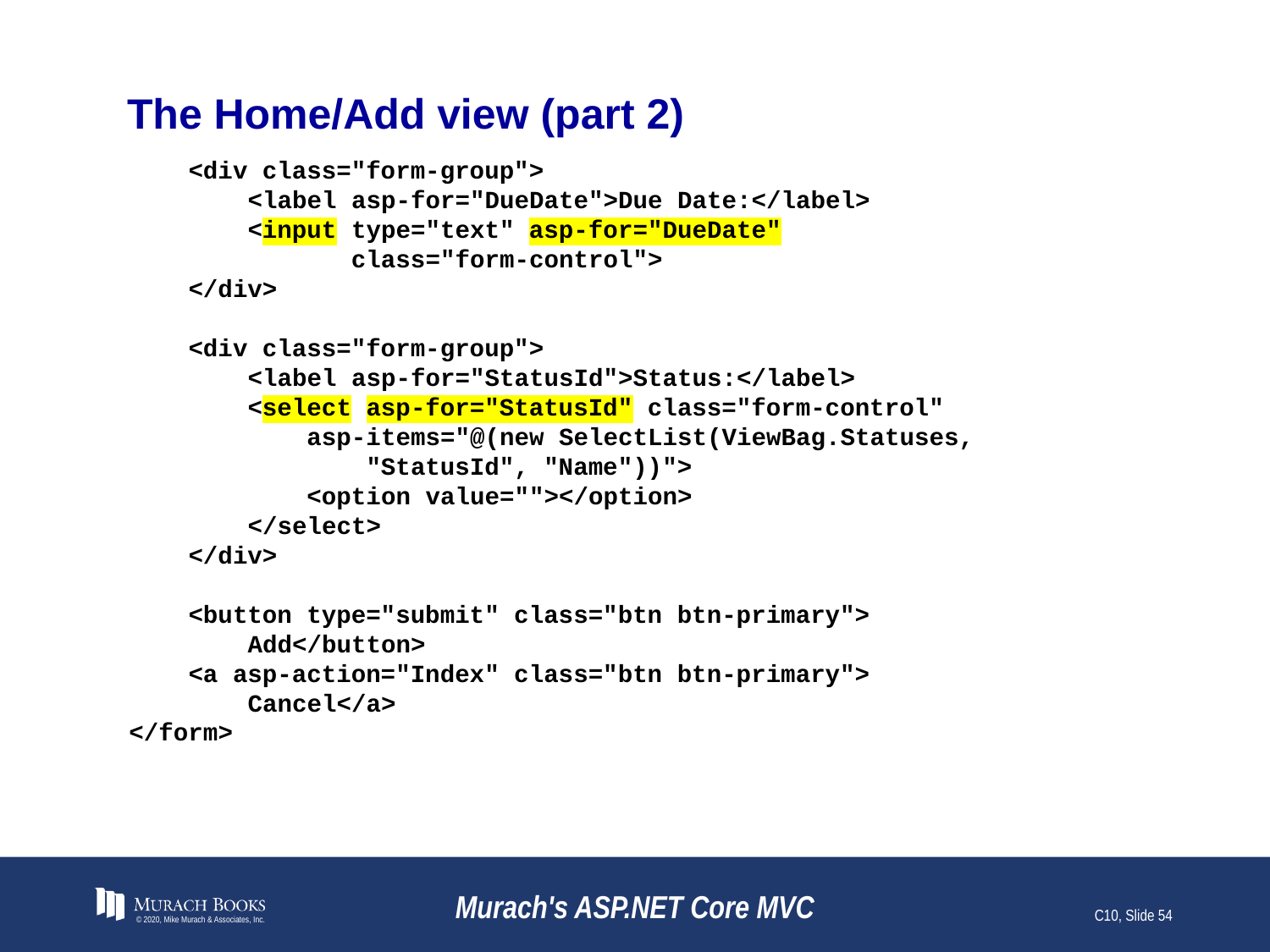

# The Home/Add view (part 2)
    <div class="form-group">
        <label asp-for="DueDate">Due Date:</label>
        <input type="text" asp-for="DueDate"
               class="form-control">
    </div>

    <div class="form-group">
        <label asp-for="StatusId">Status:</label>
        <select asp-for="StatusId" class="form-control"
            asp-items="@(new SelectList(ViewBag.Statuses,
                "StatusId", "Name"))">
            <option value=""></option>
        </select>
    </div>

    <button type="submit" class="btn btn-primary">
        Add</button>
    <a asp-action="Index" class="btn btn-primary">
        Cancel</a>
</form>
© 2020, Mike Murach & Associates, Inc.
Murach's ASP.NET Core MVC

C10, Slide 54